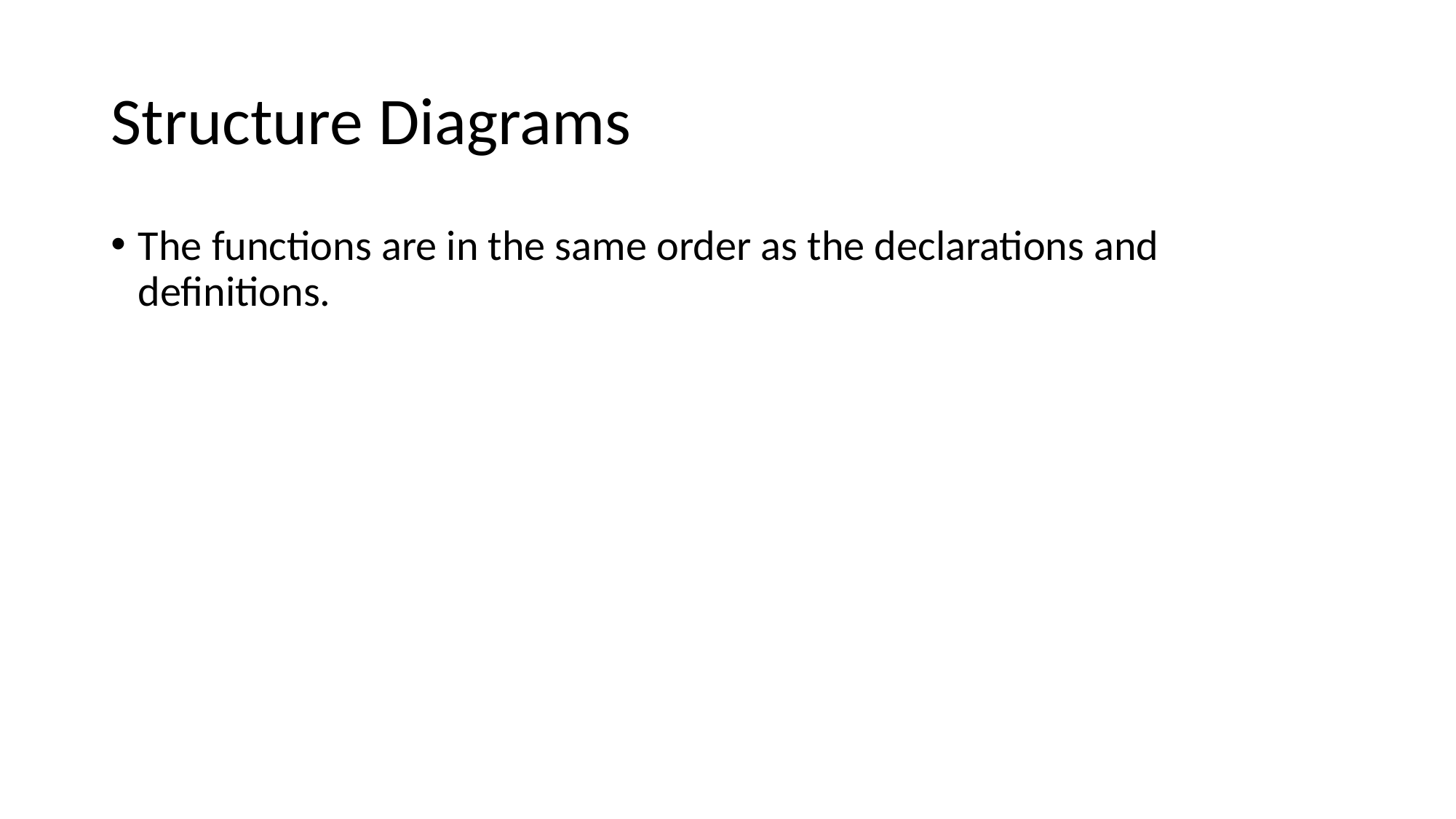

# Structure Diagrams
The functions are in the same order as the declarations and definitions.